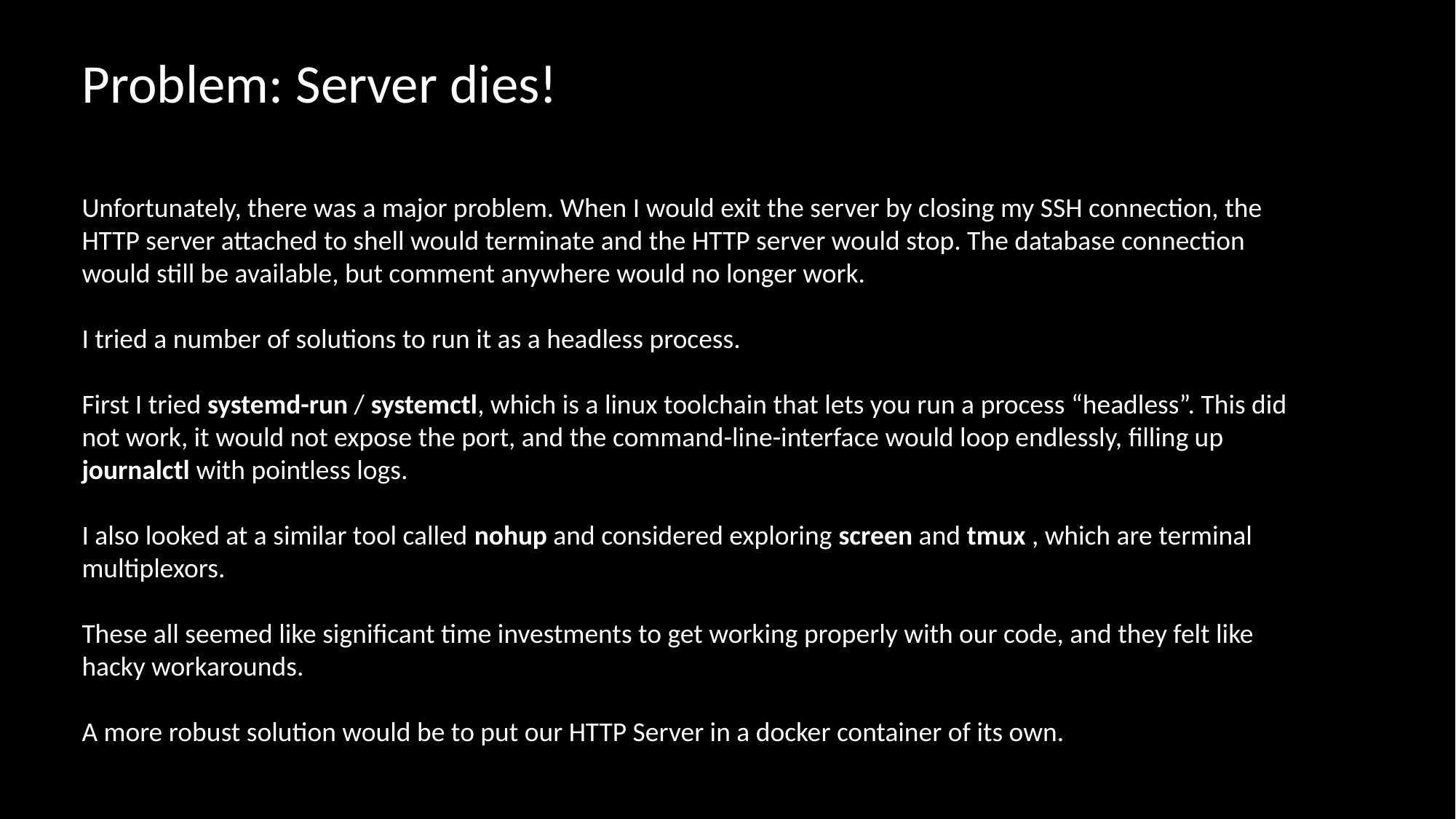

Problem: Server dies!
Unfortunately, there was a major problem. When I would exit the server by closing my SSH connection, the HTTP server attached to shell would terminate and the HTTP server would stop. The database connection would still be available, but comment anywhere would no longer work.
I tried a number of solutions to run it as a headless process.

First I tried systemd-run / systemctl, which is a linux toolchain that lets you run a process “headless”. This did not work, it would not expose the port, and the command-line-interface would loop endlessly, filling up journalctl with pointless logs.

I also looked at a similar tool called nohup and considered exploring screen and tmux , which are terminal multiplexors.
These all seemed like significant time investments to get working properly with our code, and they felt like hacky workarounds.
A more robust solution would be to put our HTTP Server in a docker container of its own.